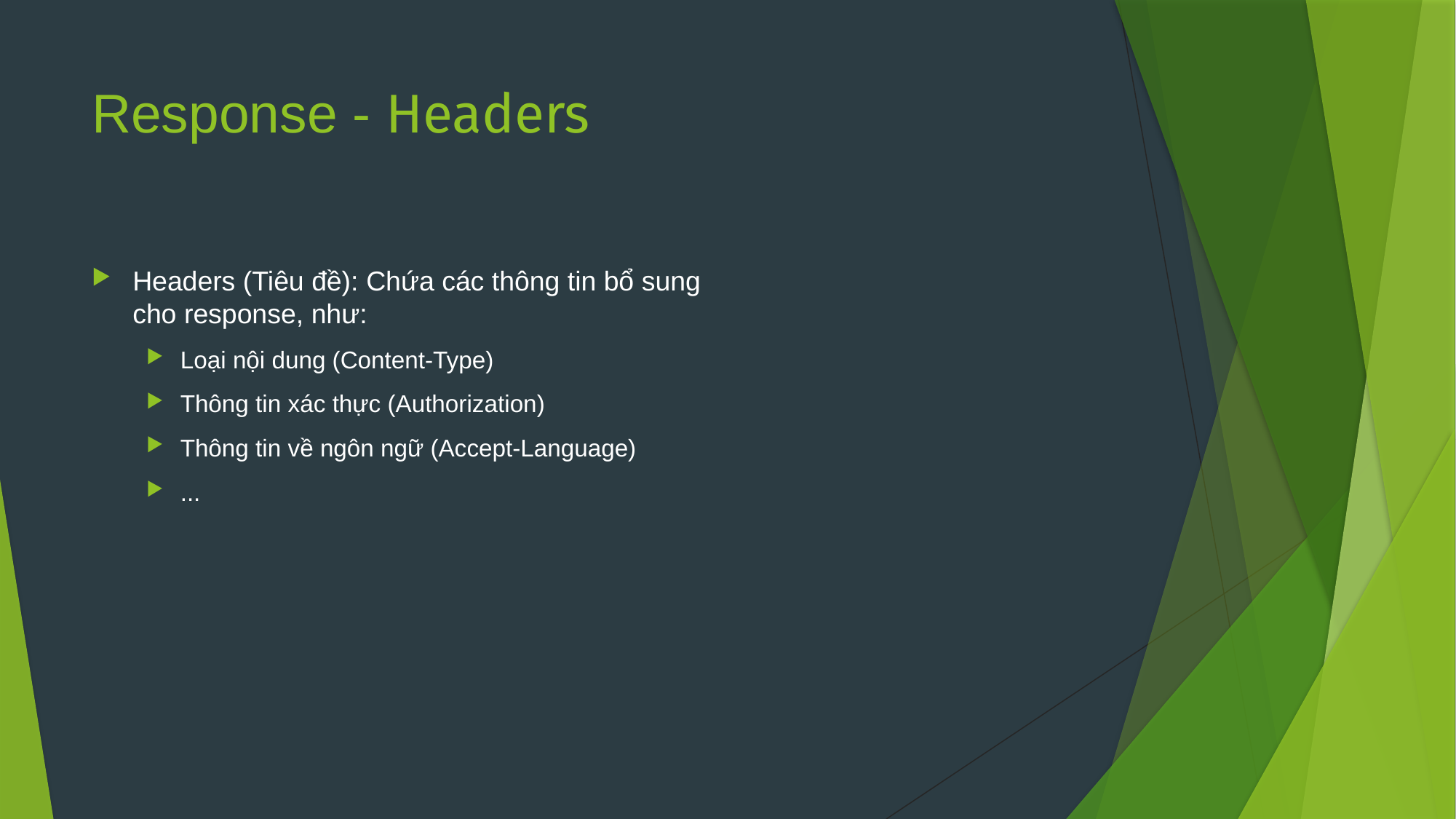

# Response - Headers
Headers (Tiêu đề): Chứa các thông tin bổ sung cho response, như:
Loại nội dung (Content-Type)
Thông tin xác thực (Authorization)
Thông tin về ngôn ngữ (Accept-Language)
...